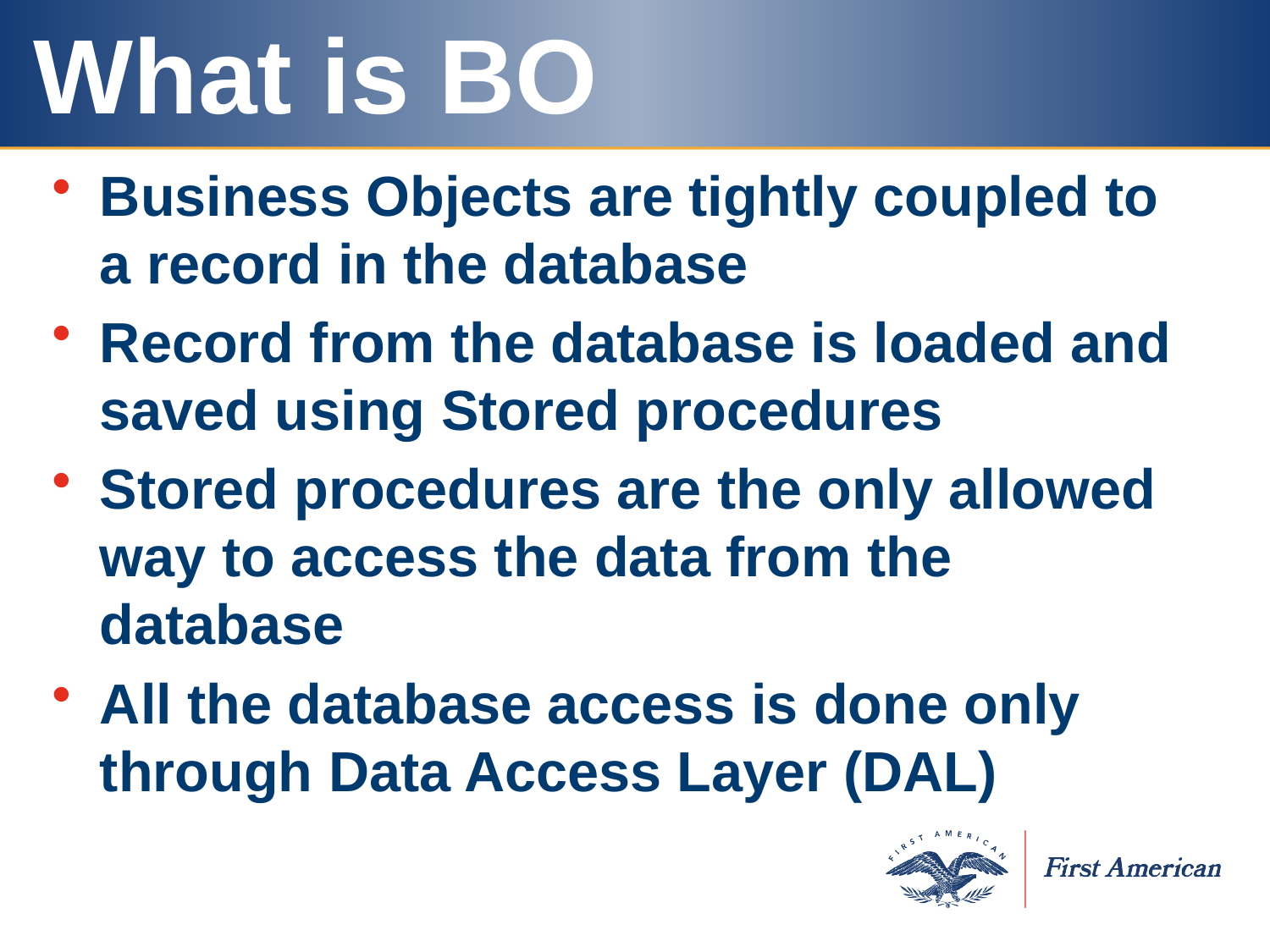

# What is BO
Business Objects are tightly coupled to a record in the database
Record from the database is loaded and saved using Stored procedures
Stored procedures are the only allowed way to access the data from the database
All the database access is done only through Data Access Layer (DAL)